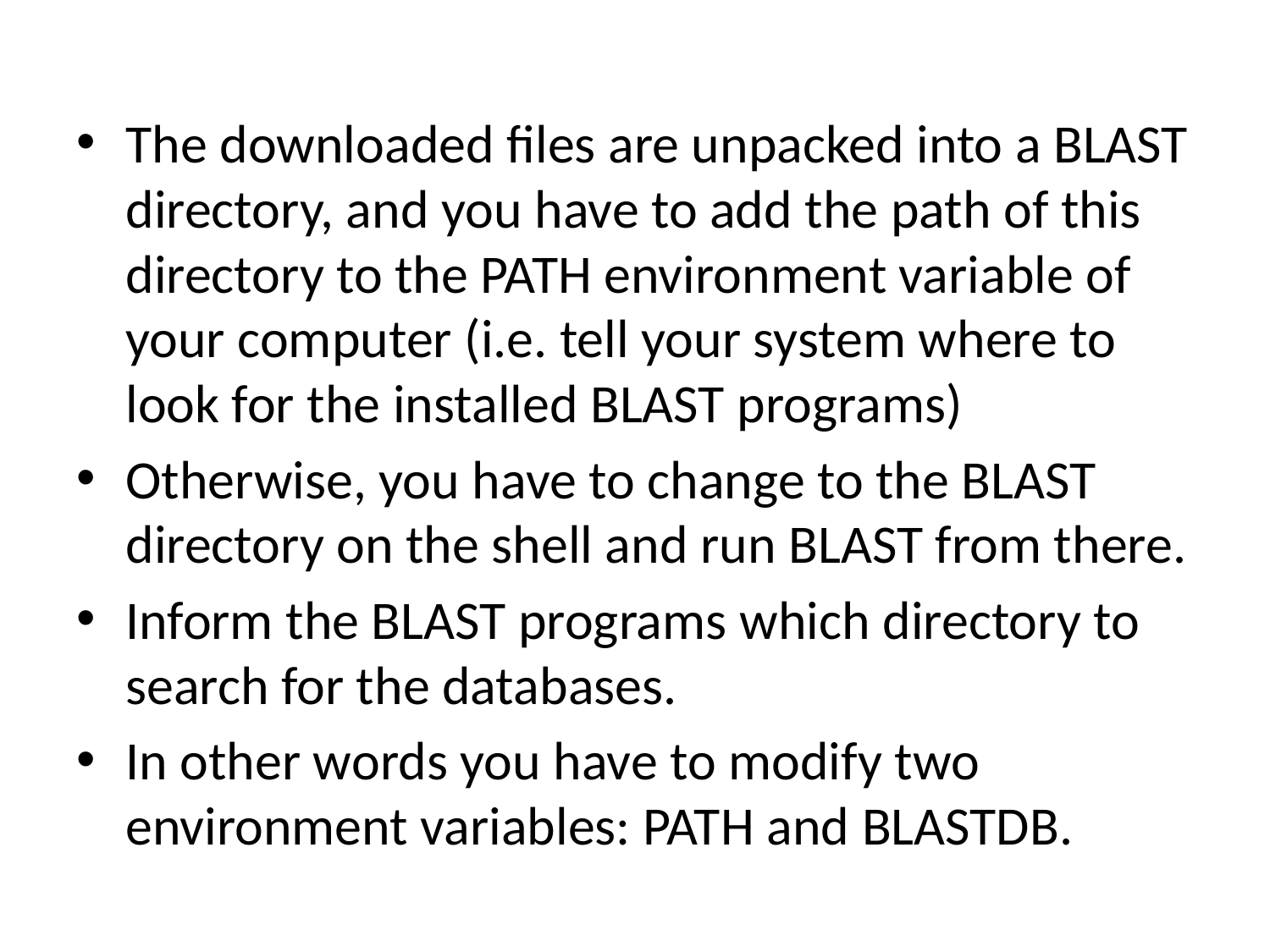

The downloaded files are unpacked into a BLAST directory, and you have to add the path of this directory to the PATH environment variable of your computer (i.e. tell your system where to look for the installed BLAST programs)
Otherwise, you have to change to the BLAST directory on the shell and run BLAST from there.
Inform the BLAST programs which directory to search for the databases.
In other words you have to modify two environment variables: PATH and BLASTDB.